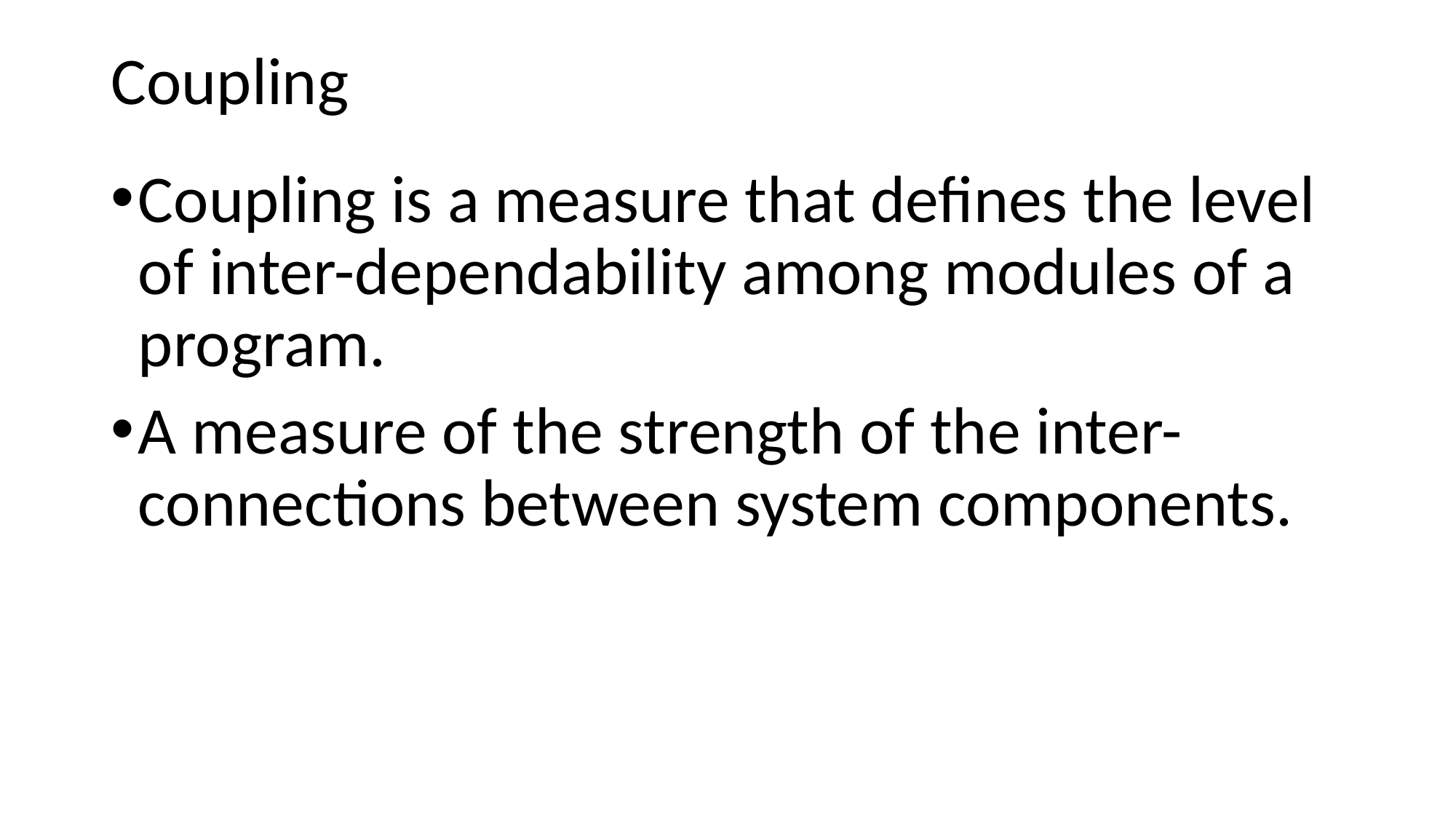

# Coupling
Coupling is a measure that defines the level of inter-dependability among modules of a program.
A measure of the strength of the inter-connections between system components.